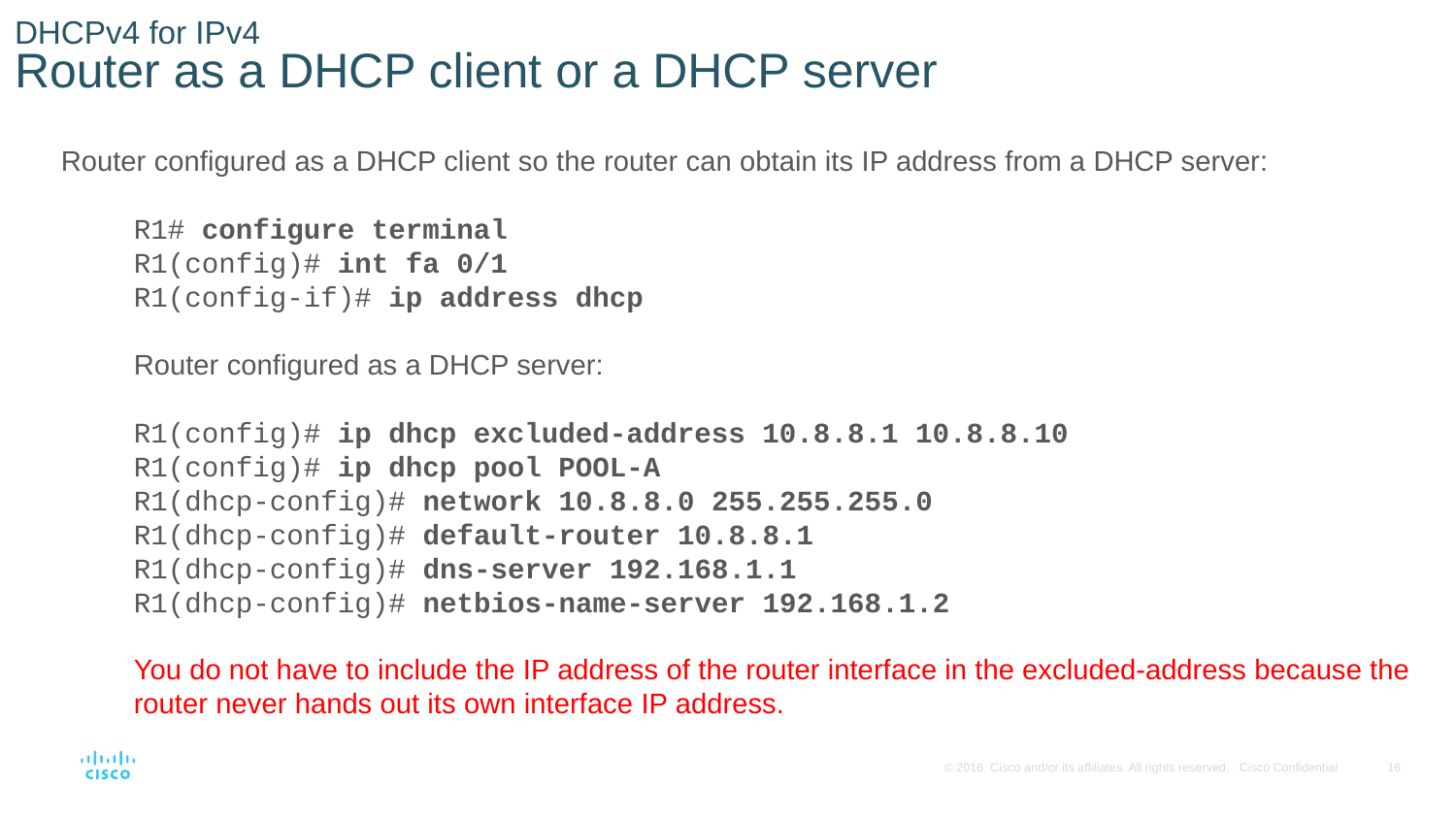

# DHCPv4 for IPv4 Router as a DHCP client or a DHCP server
Router configured as a DHCP client so the router can obtain its IP address from a DHCP server:

R1# configure terminal
R1(config)# int fa 0/1
R1(config-if)# ip address dhcp

Router configured as a DHCP server:

R1(config)# ip dhcp excluded-address 10.8.8.1 10.8.8.10
R1(config)# ip dhcp pool POOL-A
R1(dhcp-config)# network 10.8.8.0 255.255.255.0
R1(dhcp-config)# default-router 10.8.8.1
R1(dhcp-config)# dns-server 192.168.1.1
R1(dhcp-config)# netbios-name-server 192.168.1.2

You do not have to include the IP address of the router interface in the excluded-address because the router never hands out its own interface IP address.